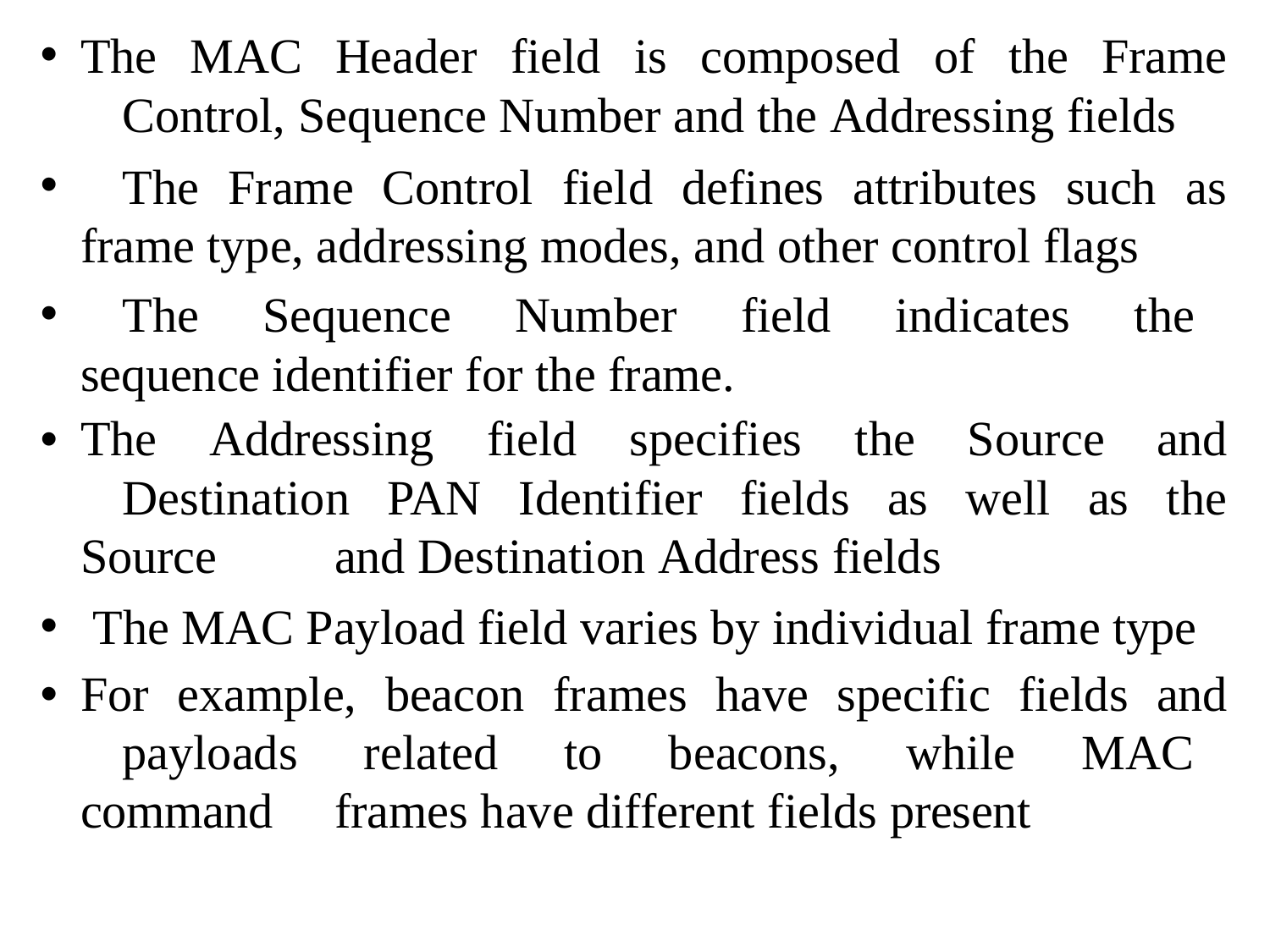

The  MAC  Header  field  is  composed  of  the  Frame 	Control, Sequence Number and the Addressing fields
	The Frame Control field defines attributes such as frame type, addressing modes, and other control flags
	The  Sequence  Number  field  indicates  the  sequence identifier for the frame.
The   Addressing   field   specifies   the   Source   and 	Destination PAN Identifier fields as well as the Source 	and Destination Address fields
The MAC Payload field varies by individual frame type
For  example,  beacon  frames  have  specific  fields  and 	payloads  related  to  beacons,  while  MAC  command 	frames have different fields present